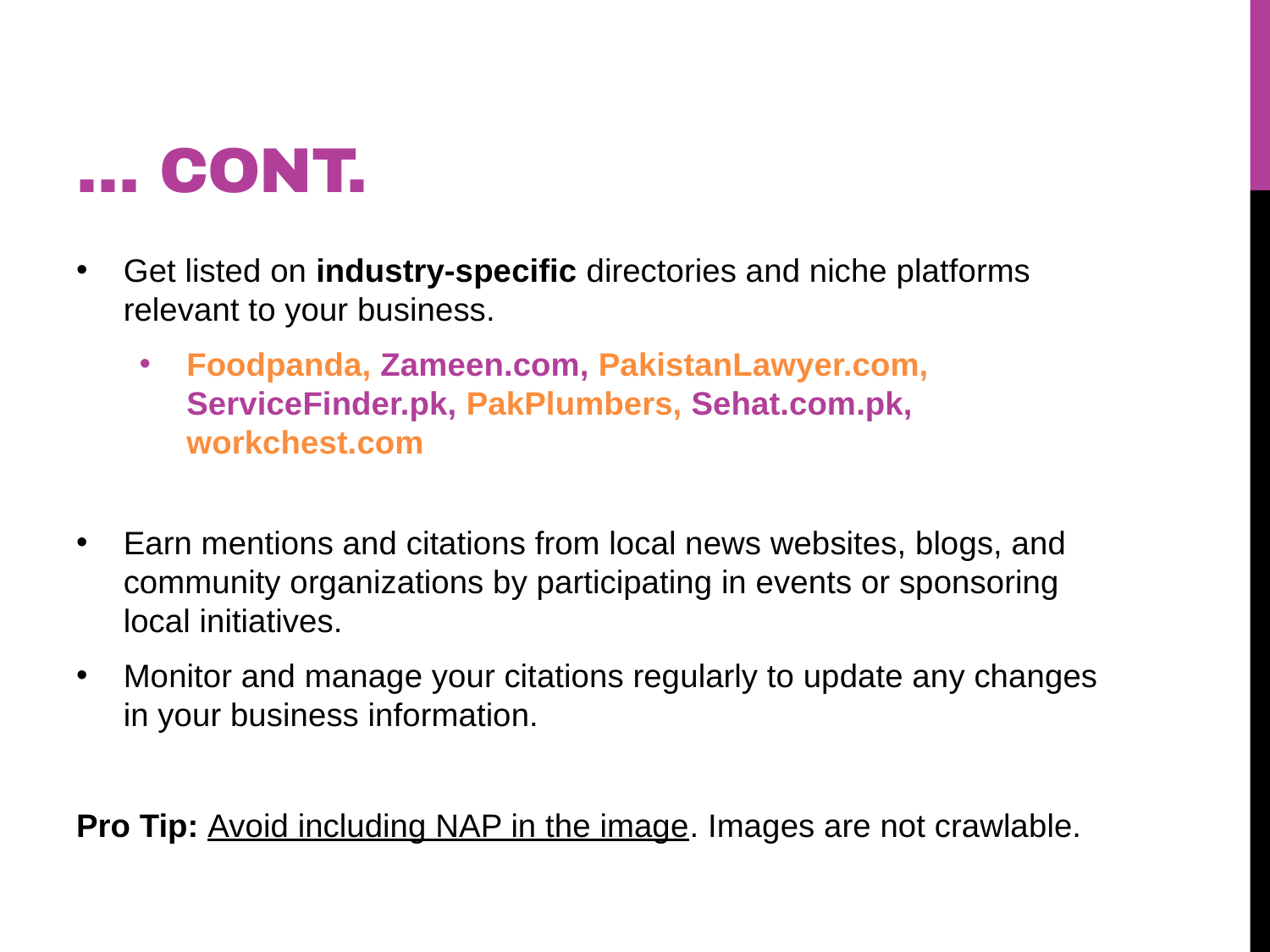

# … cont.
Get listed on industry-specific directories and niche platforms relevant to your business.
Foodpanda, Zameen.com, PakistanLawyer.com, ServiceFinder.pk, PakPlumbers, Sehat.com.pk, workchest.com

Earn mentions and citations from local news websites, blogs, and community organizations by participating in events or sponsoring local initiatives.
Monitor and manage your citations regularly to update any changes in your business information.

Pro Tip: Avoid including NAP in the image. Images are not crawlable.